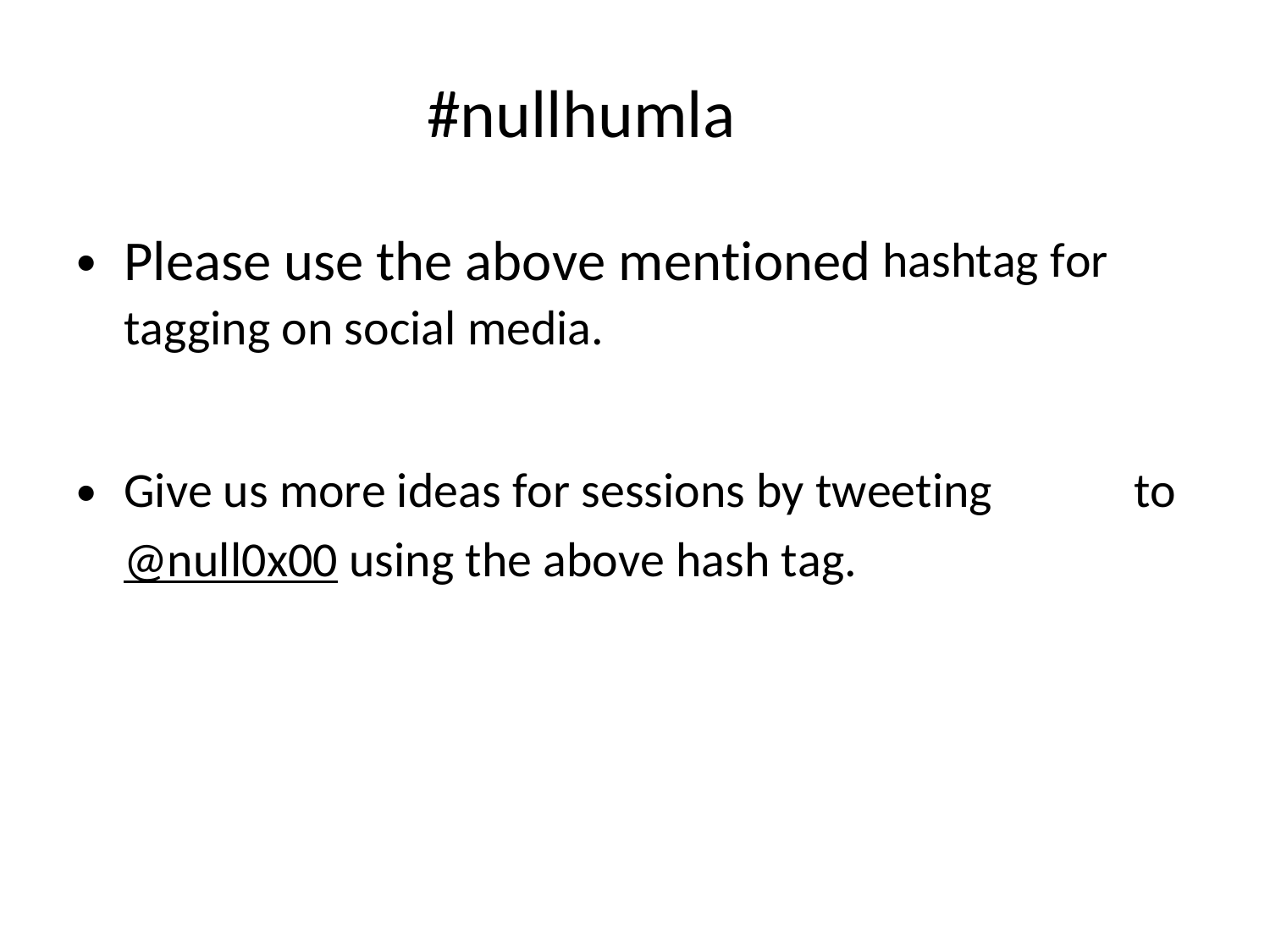

#nullhumla
Please use the above mentioned
tagging on social media.
•
hashtag for
•
Give us more ideas for sessions by tweeting
@null0x00 using the above hash tag.
to